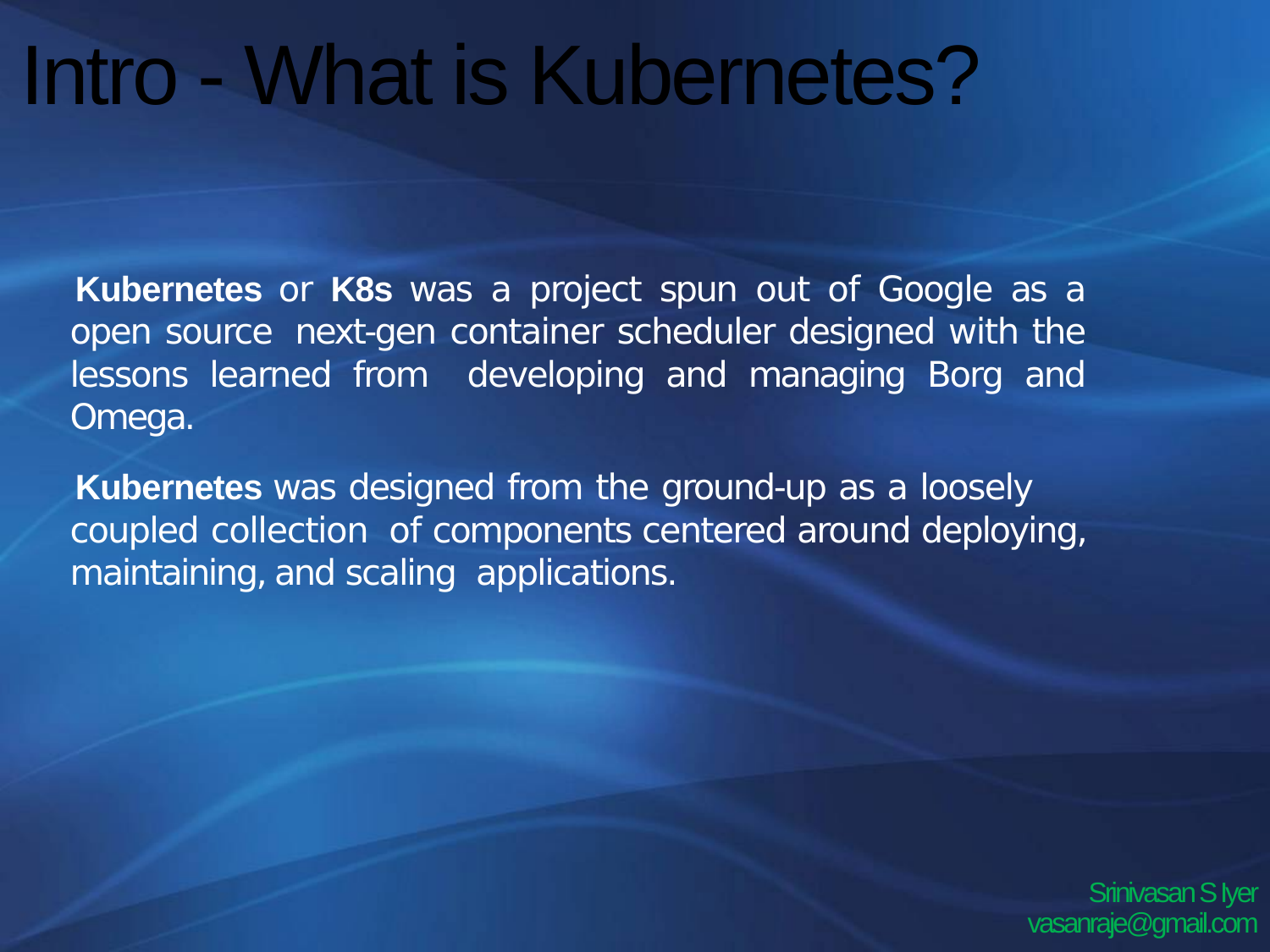

# Intro - What is Kubernetes?
Kubernetes or K8s was a project spun out of Google as a open source  next-gen container scheduler designed with the lessons learned from  developing and managing Borg and Omega.
Kubernetes was designed from the ground-up as a loosely coupled collection  of components centered around deploying, maintaining, and scaling  applications.